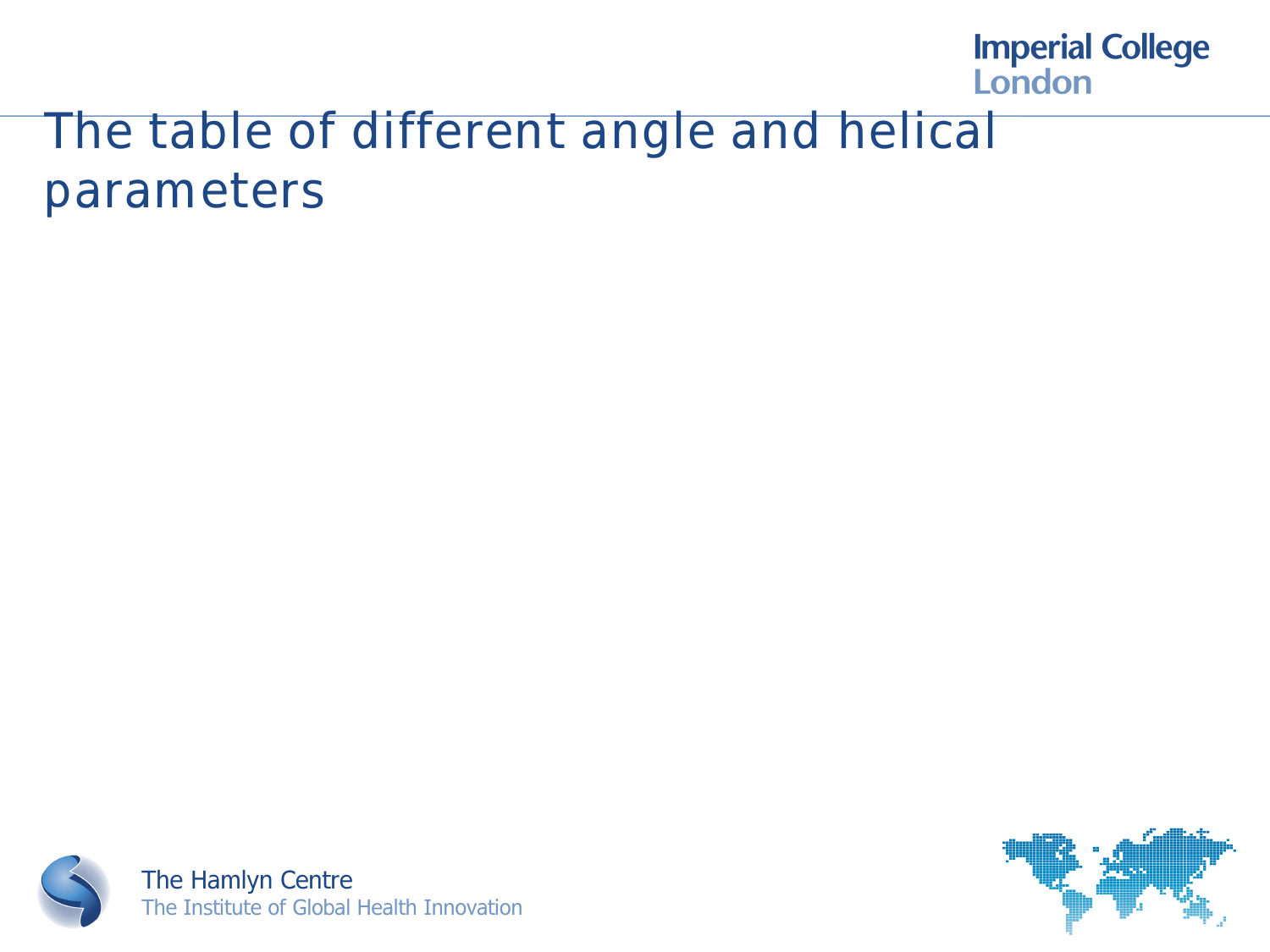

# The table of different angle and helical parameters